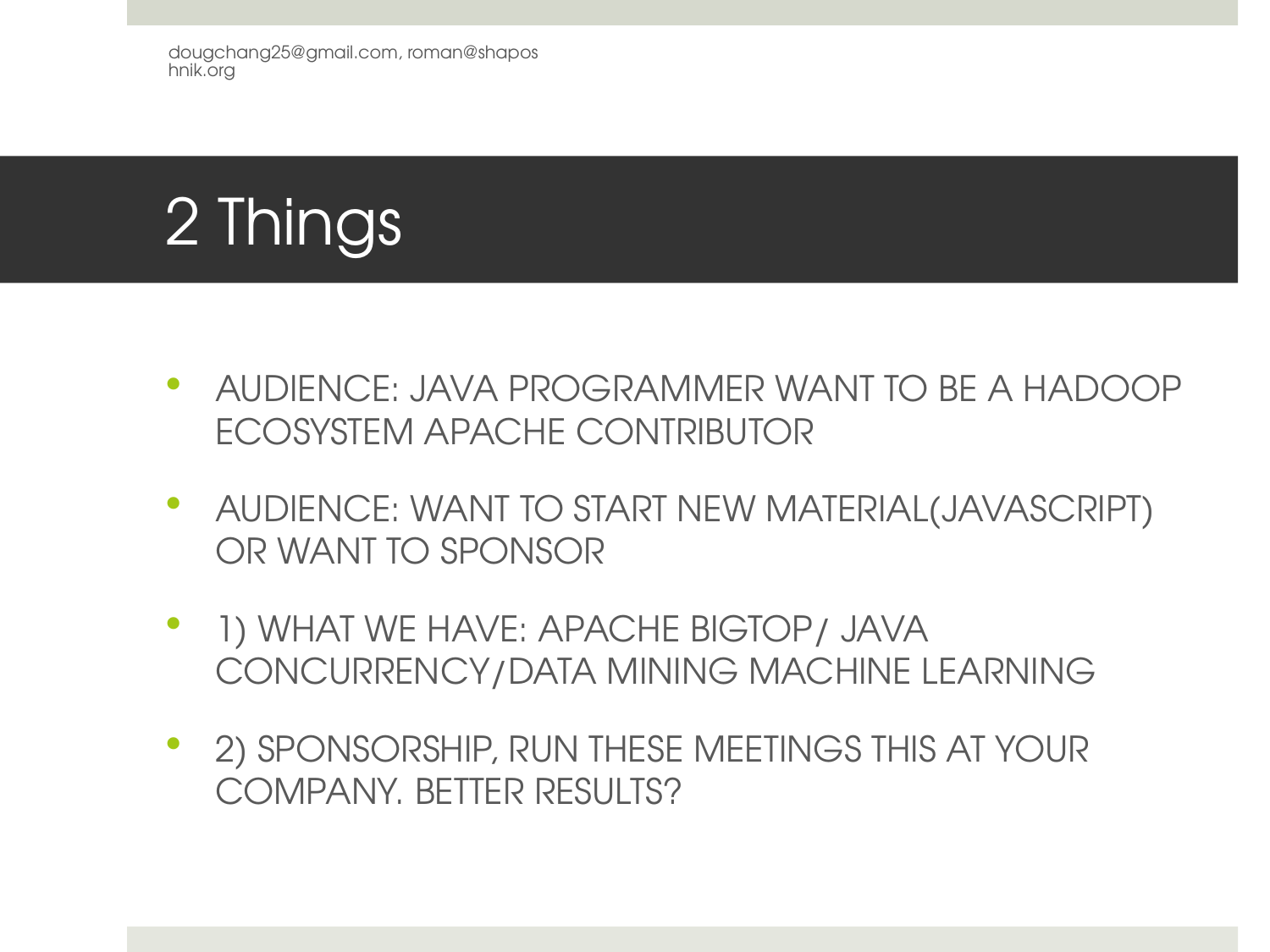

dougchang25@gmail.com, roman@shaposhnik.org
# 2 Things
AUDIENCE: JAVA PROGRAMMER WANT TO BE A HADOOP ECOSYSTEM APACHE CONTRIBUTOR
AUDIENCE: WANT TO START NEW MATERIAL(JAVASCRIPT) OR WANT TO SPONSOR
1) WHAT WE HAVE: APACHE BIGTOP/ JAVA CONCURRENCY/DATA MINING MACHINE LEARNING
2) SPONSORSHIP, RUN THESE MEETINGS THIS AT YOUR COMPANY. BETTER RESULTS?